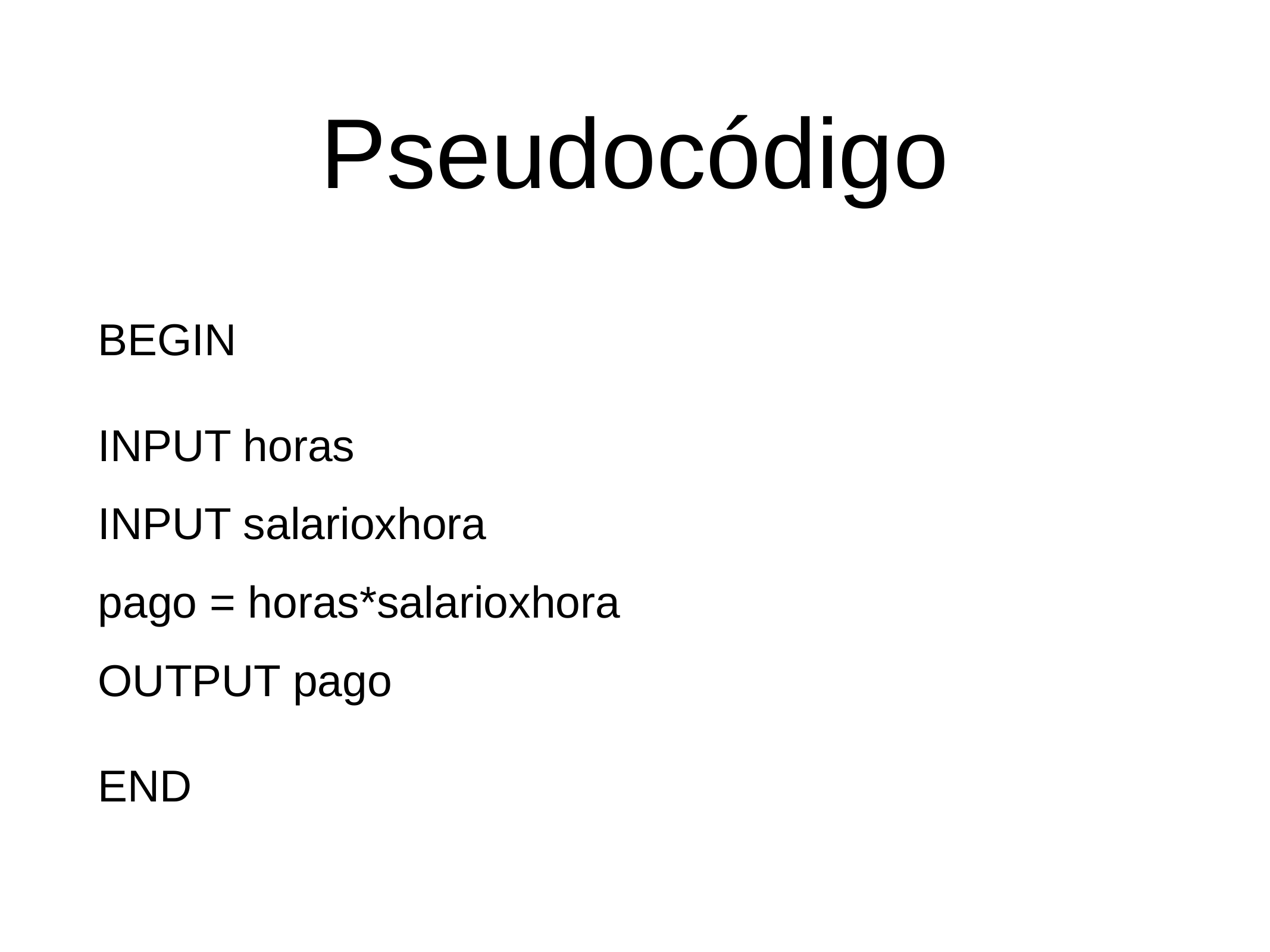

# Pseudocódigo
BEGIN
INPUT horas
INPUT salarioxhora
pago = horas*salarioxhora
OUTPUT pago
END